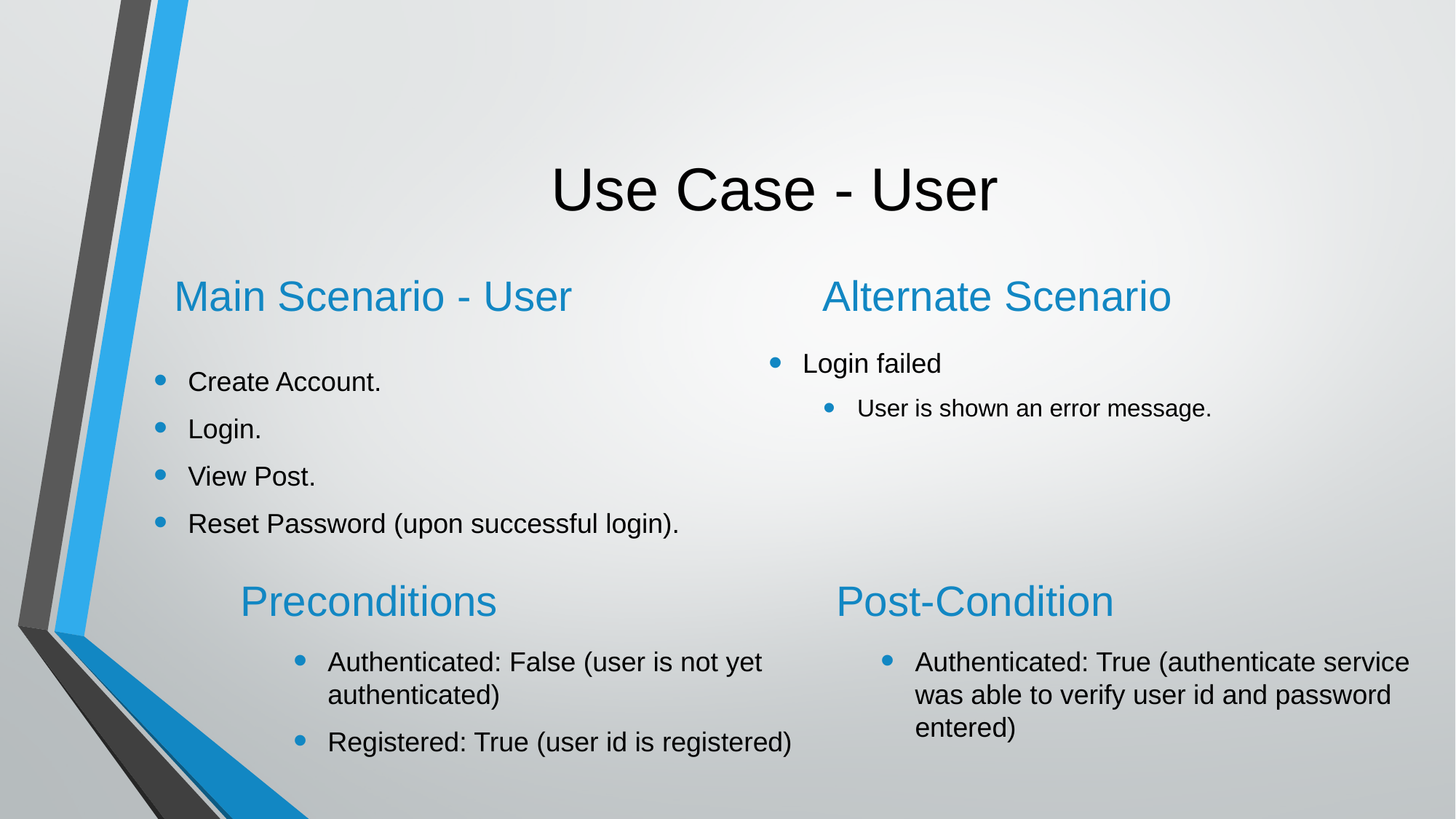

# Use Case - User
Alternate Scenario
Main Scenario - User
Login failed
User is shown an error message.

Create Account.
Login.
View Post.
Reset Password (upon successful login).

Preconditions
Post-Condition
Authenticated: False (user is not yet authenticated)
Registered: True (user id is registered)

Authenticated: True (authenticate service was able to verify user id and password entered)